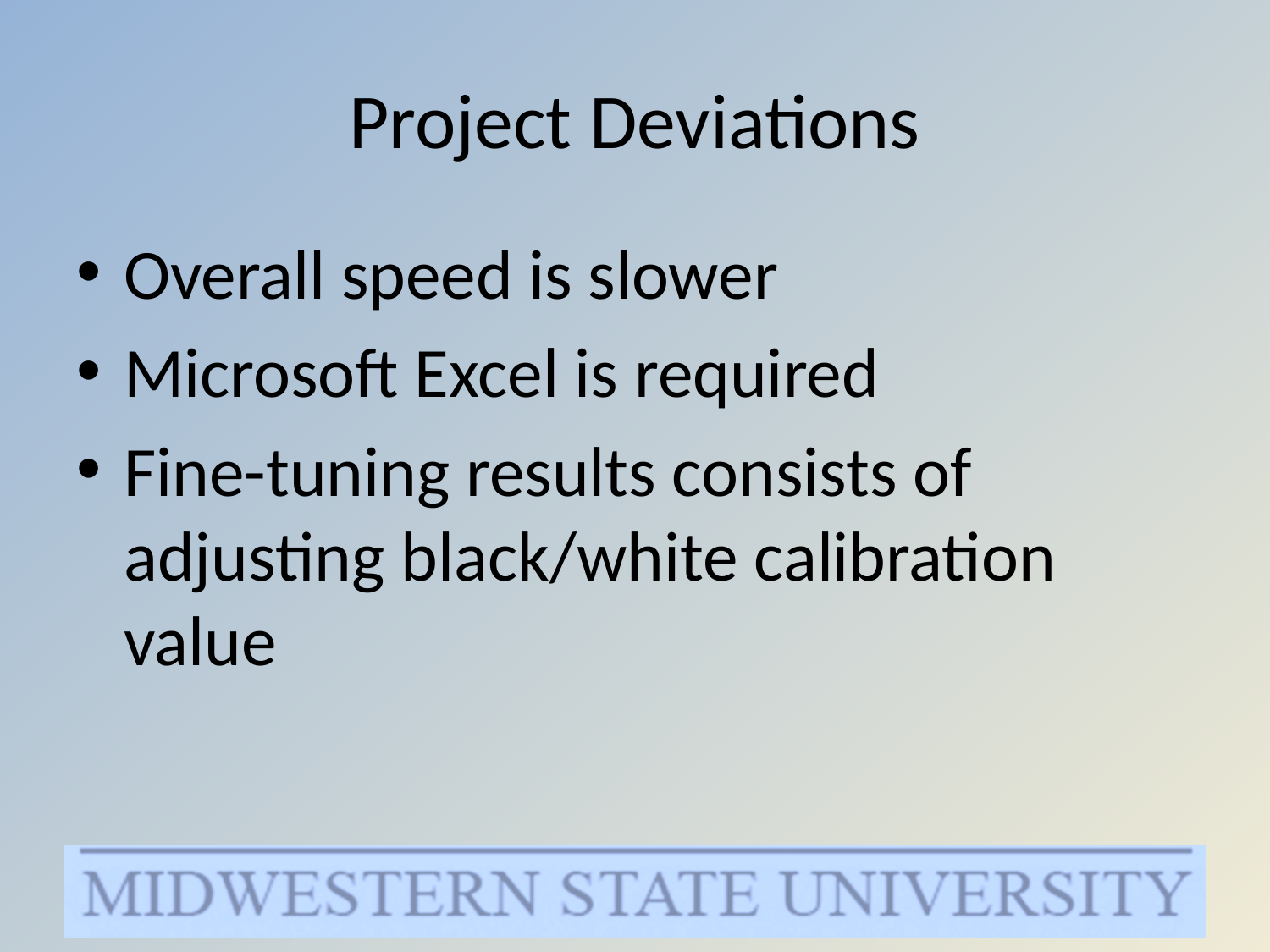

# Project Deviations
Overall speed is slower
Microsoft Excel is required
Fine-tuning results consists of adjusting black/white calibration value